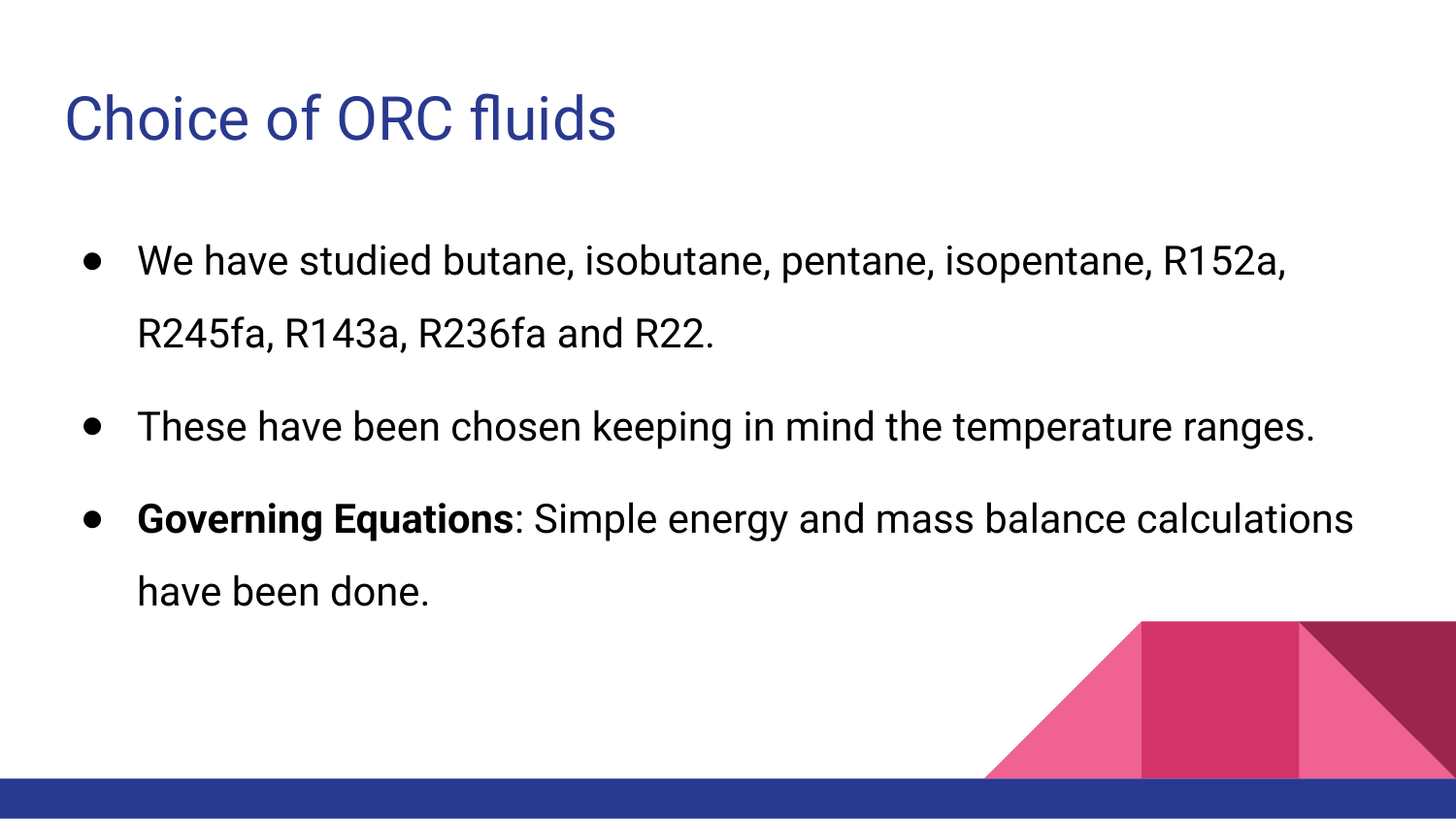

# Choice of ORC fluids
We have studied butane, isobutane, pentane, isopentane, R152a, R245fa, R143a, R236fa and R22.
These have been chosen keeping in mind the temperature ranges.
Governing Equations: Simple energy and mass balance calculations have been done.